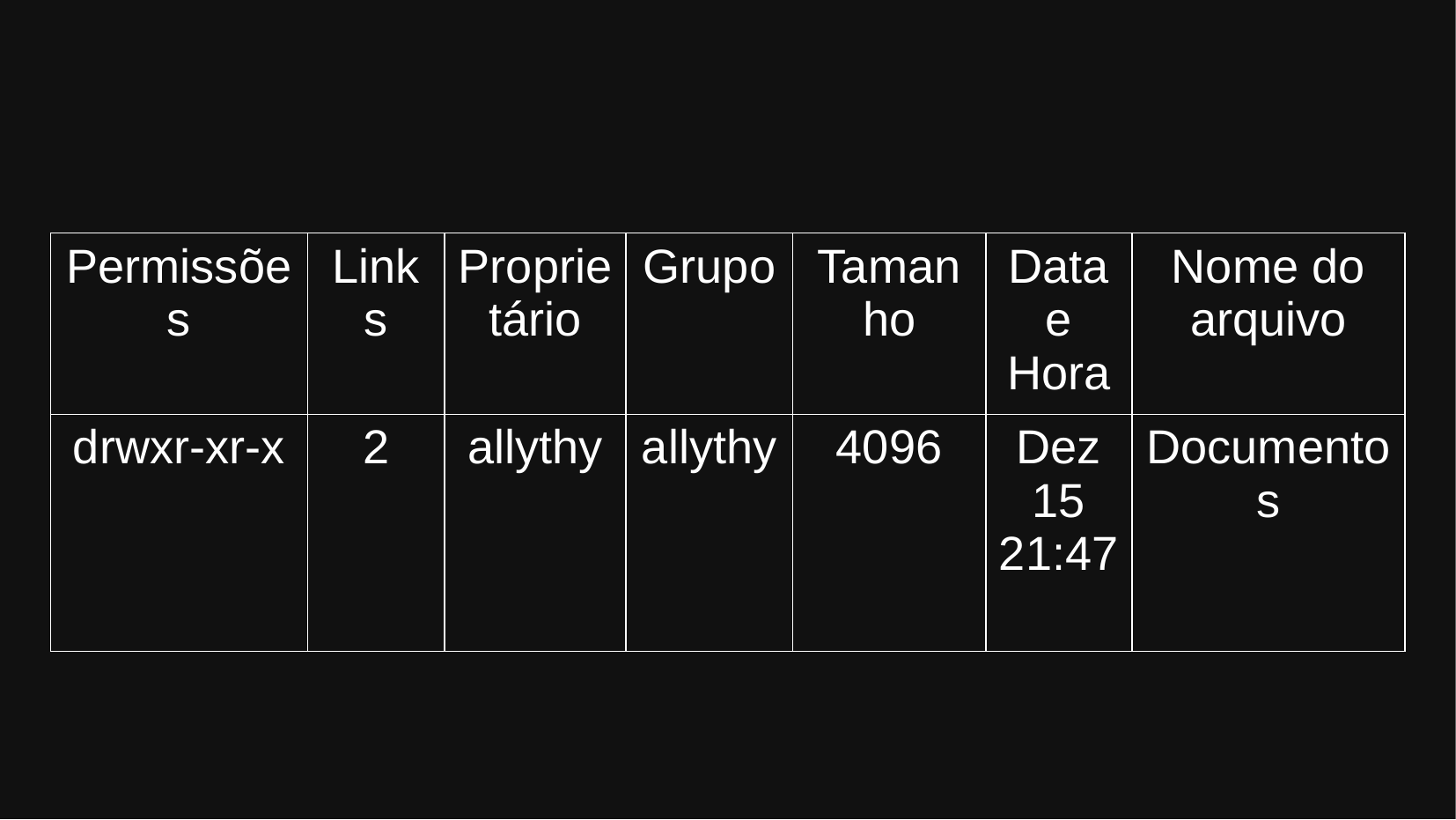

| Permissões | Links | Proprietário | Grupo | Tamanho | Data e Hora | Nome do arquivo |
| --- | --- | --- | --- | --- | --- | --- |
| drwxr-xr-x | 2 | allythy | allythy | 4096 | Dez 15 21:47 | Documentos |